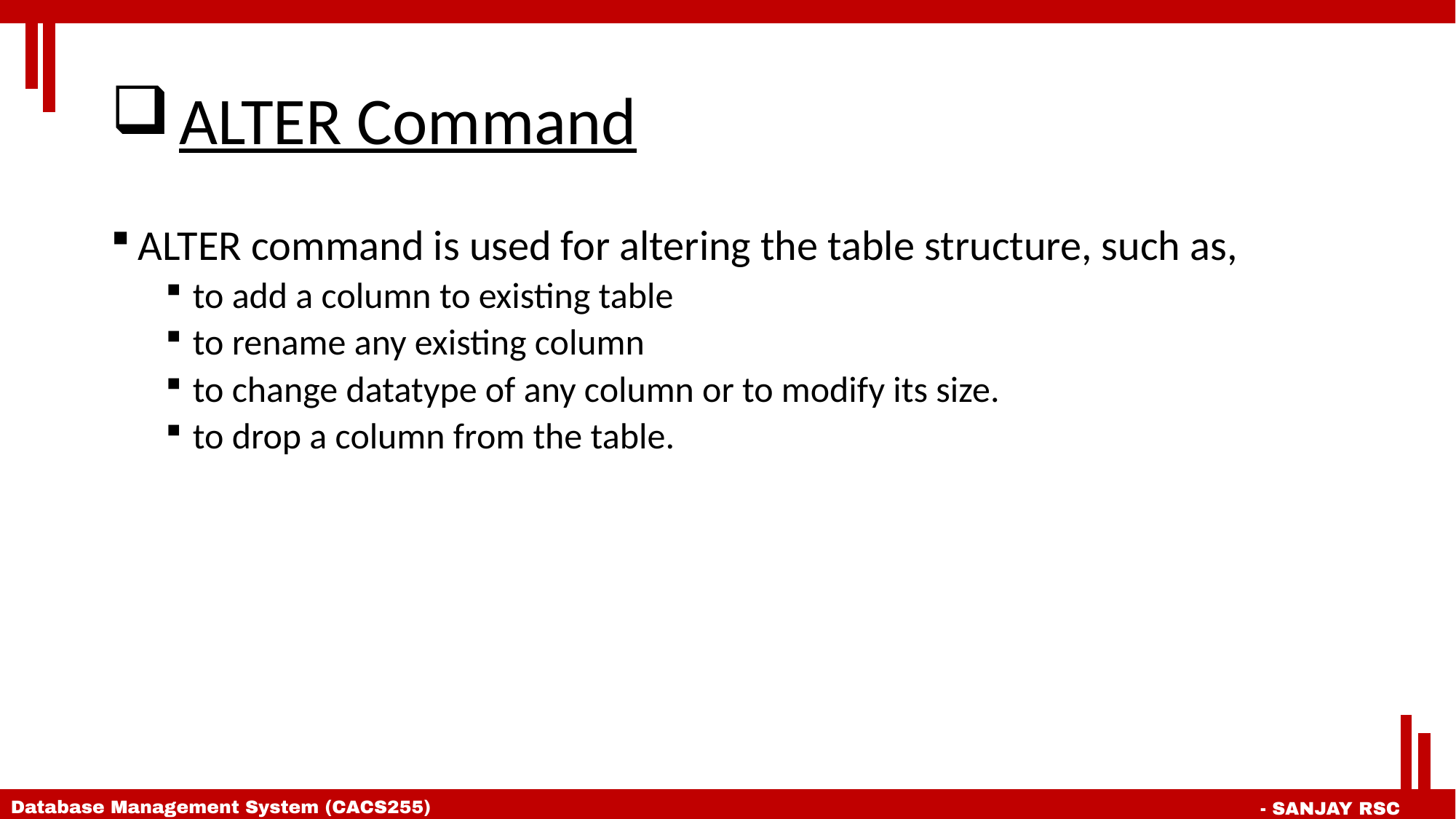

# ALTER Command
ALTER command is used for altering the table structure, such as,
to add a column to existing table
to rename any existing column
to change datatype of any column or to modify its size.
to drop a column from the table.